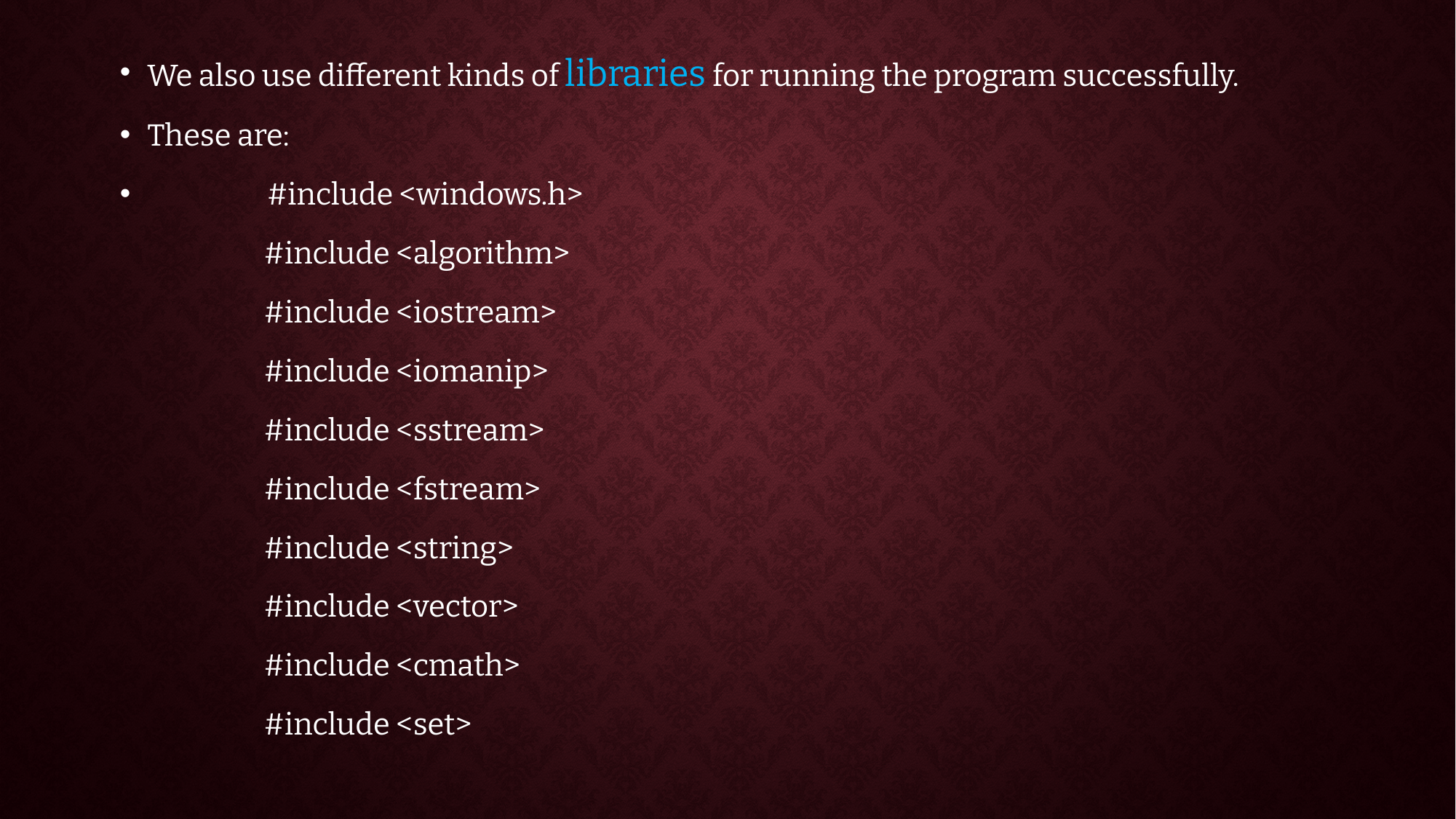

We also use different kinds of libraries for running the program successfully.
These are:
                    #include <windows.h>
                        #include <algorithm>
                        #include <iostream>
                        #include <iomanip>
                        #include <sstream>
                        #include <fstream>
                        #include <string>
                        #include <vector>
                        #include <cmath>
                        #include <set>